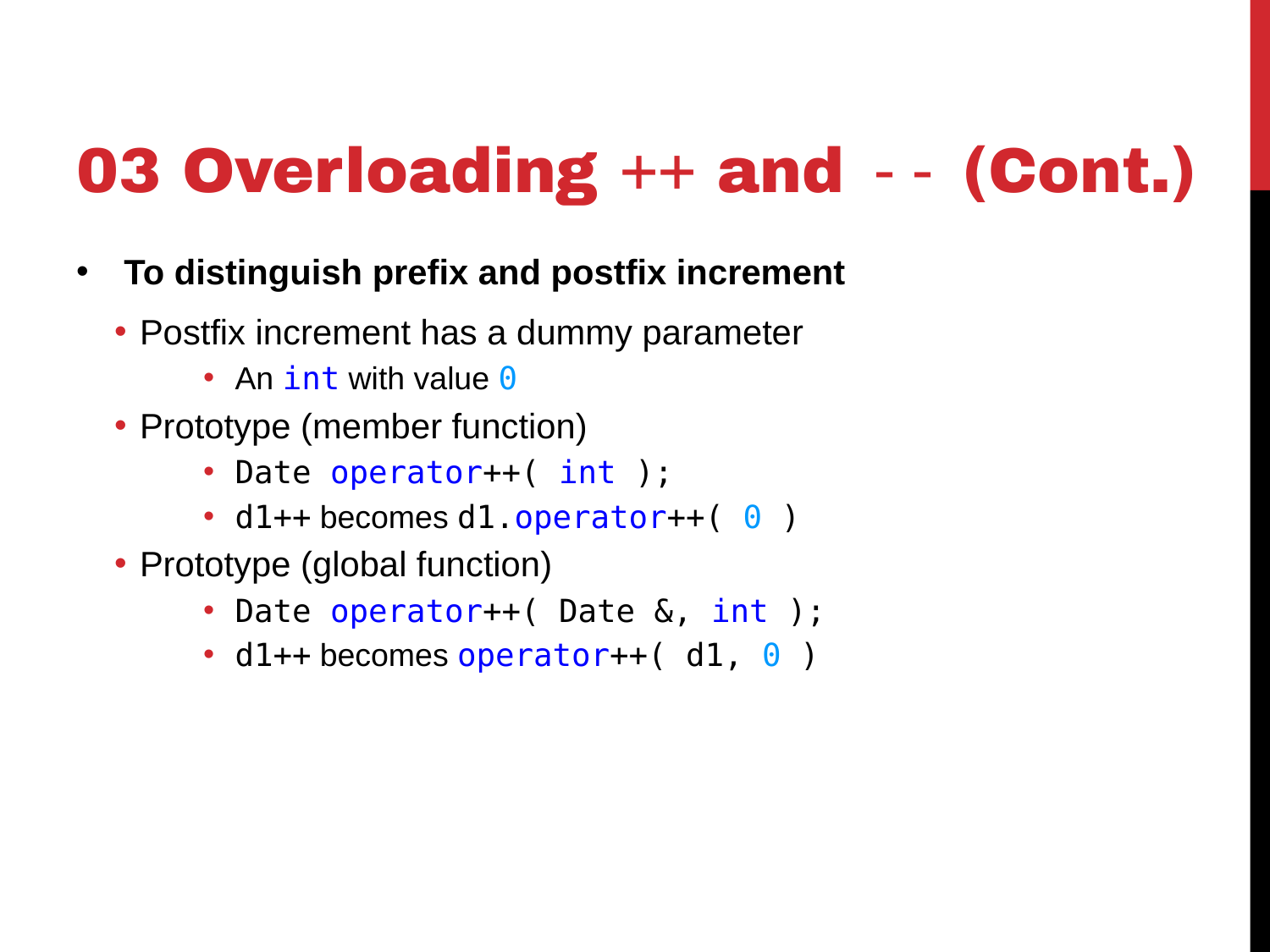

# 03 Overloading ++ and -- (Cont.)
To distinguish prefix and postfix increment
Postfix increment has a dummy parameter
An int with value 0
Prototype (member function)
Date operator++( int );
d1++ becomes d1.operator++( 0 )
Prototype (global function)
Date operator++( Date &, int );
d1++ becomes operator++( d1, 0 )